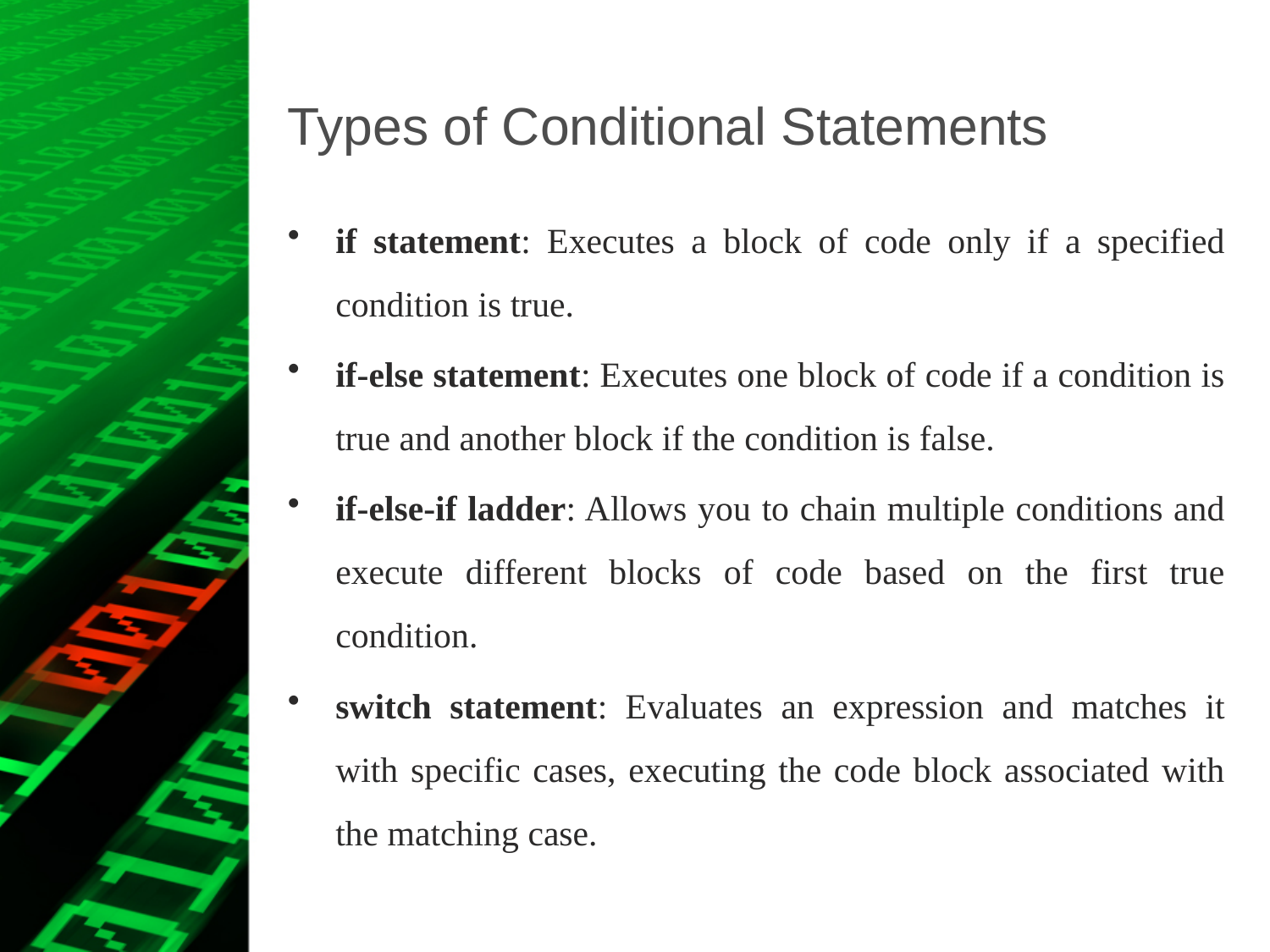

# Types of Conditional Statements
if statement: Executes a block of code only if a specified condition is true.
if-else statement: Executes one block of code if a condition is true and another block if the condition is false.
if-else-if ladder: Allows you to chain multiple conditions and execute different blocks of code based on the first true condition.
switch statement: Evaluates an expression and matches it with specific cases, executing the code block associated with the matching case.